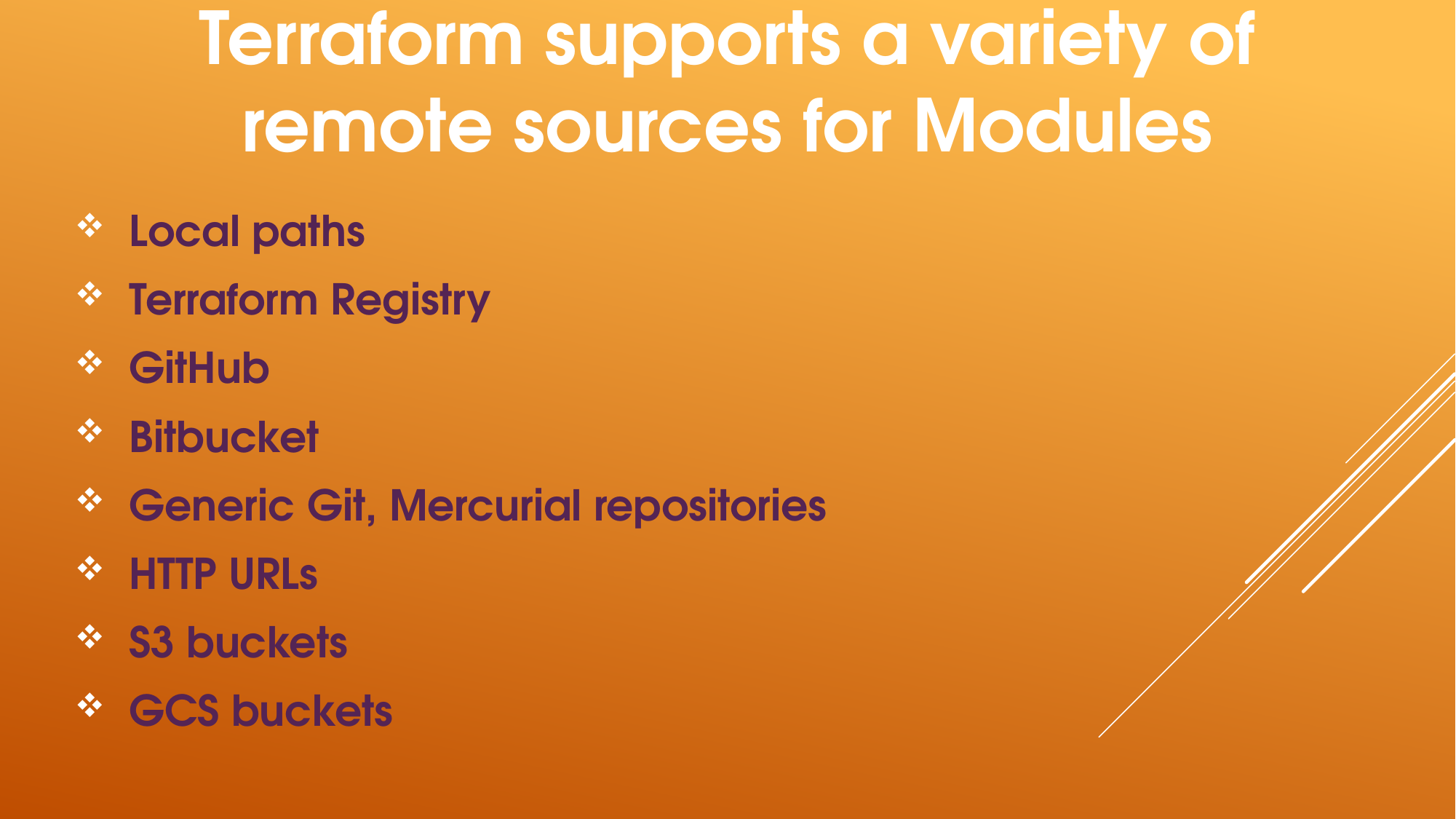

# Terraform supports a variety of remote sources for Modules
Local paths
Terraform Registry
GitHub
Bitbucket
Generic Git, Mercurial repositories
HTTP URLs
S3 buckets
GCS buckets